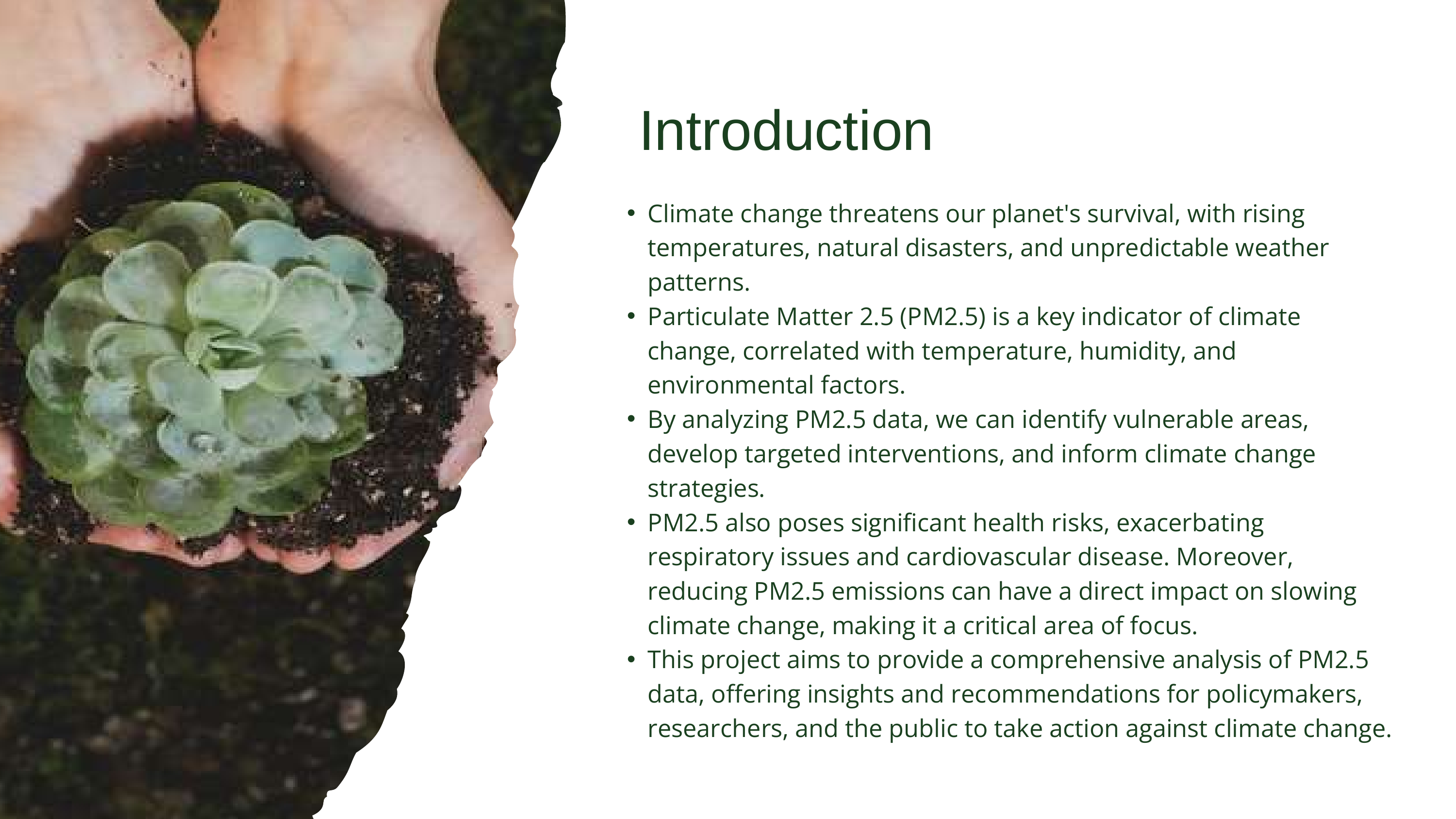

Introduction
Climate change threatens our planet's survival, with rising temperatures, natural disasters, and unpredictable weather patterns.
Particulate Matter 2.5 (PM2.5) is a key indicator of climate change, correlated with temperature, humidity, and environmental factors.
By analyzing PM2.5 data, we can identify vulnerable areas, develop targeted interventions, and inform climate change strategies.
PM2.5 also poses significant health risks, exacerbating respiratory issues and cardiovascular disease. Moreover, reducing PM2.5 emissions can have a direct impact on slowing climate change, making it a critical area of focus.
This project aims to provide a comprehensive analysis of PM2.5 data, offering insights and recommendations for policymakers, researchers, and the public to take action against climate change.